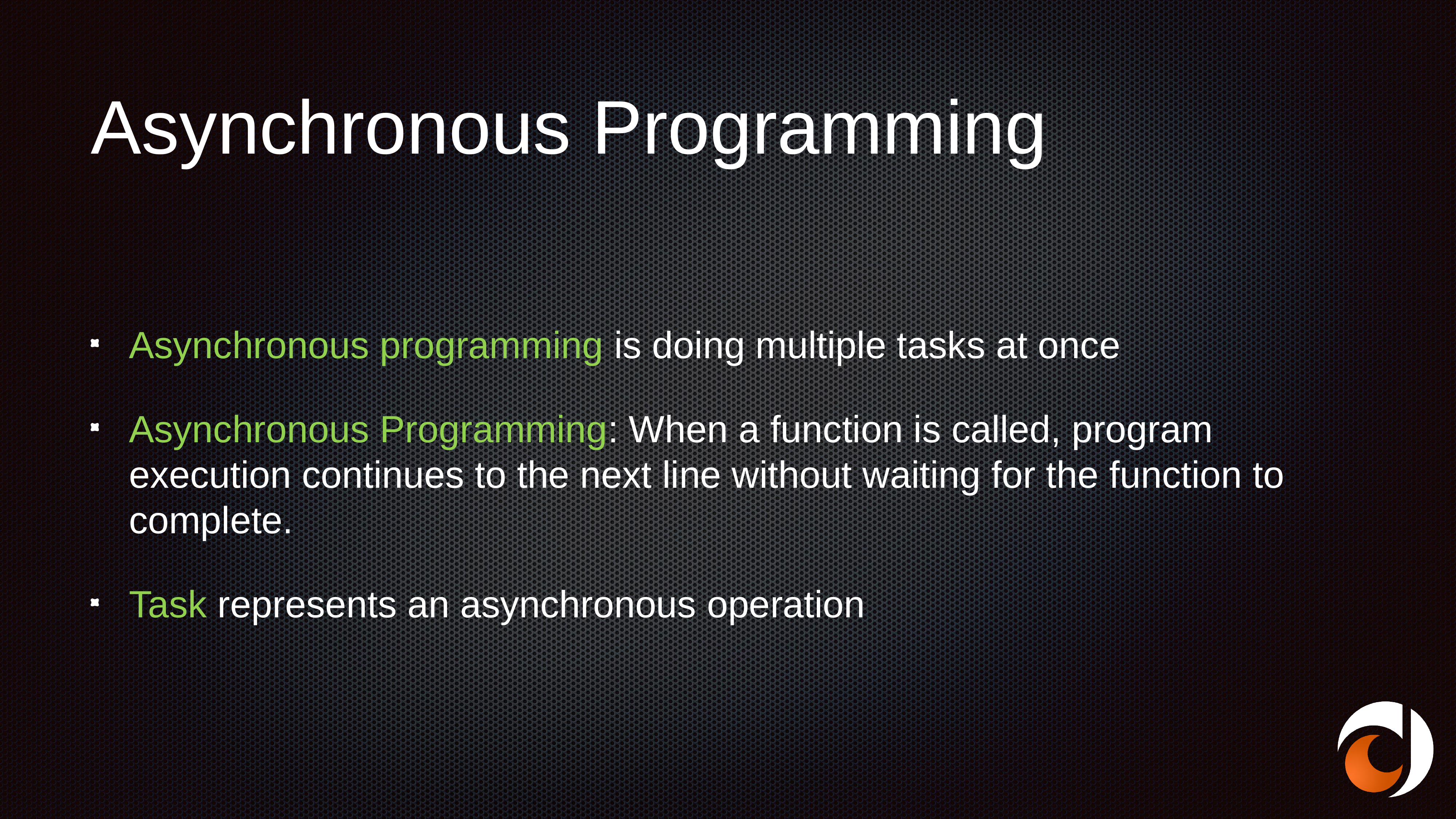

# Asynchronous Programming
Asynchronous programming is doing multiple tasks at once
Asynchronous Programming: When a function is called, program execution continues to the next line without waiting for the function to complete.
Task represents an asynchronous operation